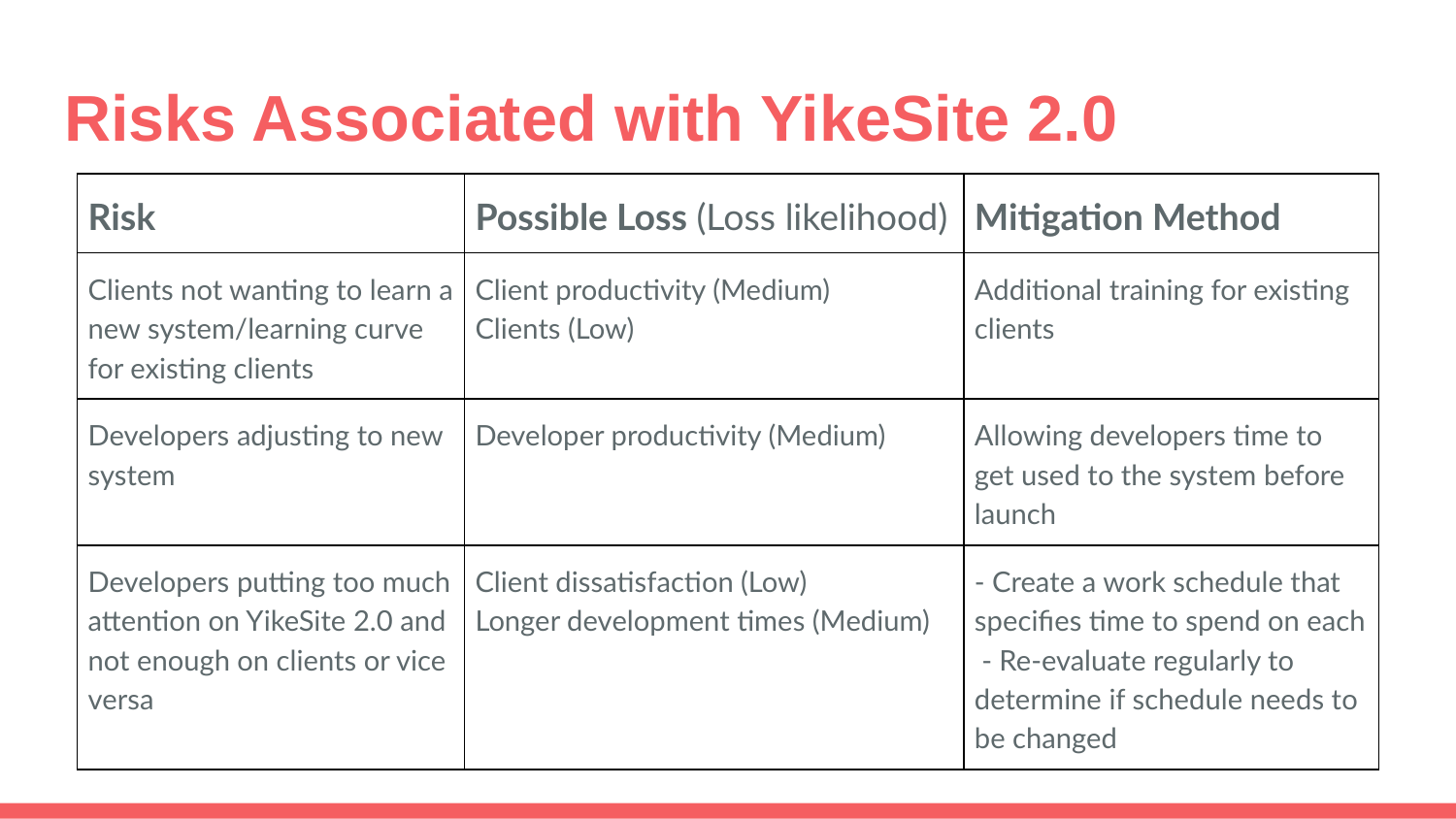

# Risks Associated with YikeSite 2.0
| Risk | Possible Loss (Loss likelihood) | Mitigation Method |
| --- | --- | --- |
| Clients not wanting to learn a new system/learning curve for existing clients | Client productivity (Medium) Clients (Low) | Additional training for existing clients |
| Developers adjusting to new system | Developer productivity (Medium) | Allowing developers time to get used to the system before launch |
| Developers putting too much attention on YikeSite 2.0 and not enough on clients or vice versa | Client dissatisfaction (Low) Longer development times (Medium) | - Create a work schedule that specifies time to spend on each - Re-evaluate regularly to determine if schedule needs to be changed |